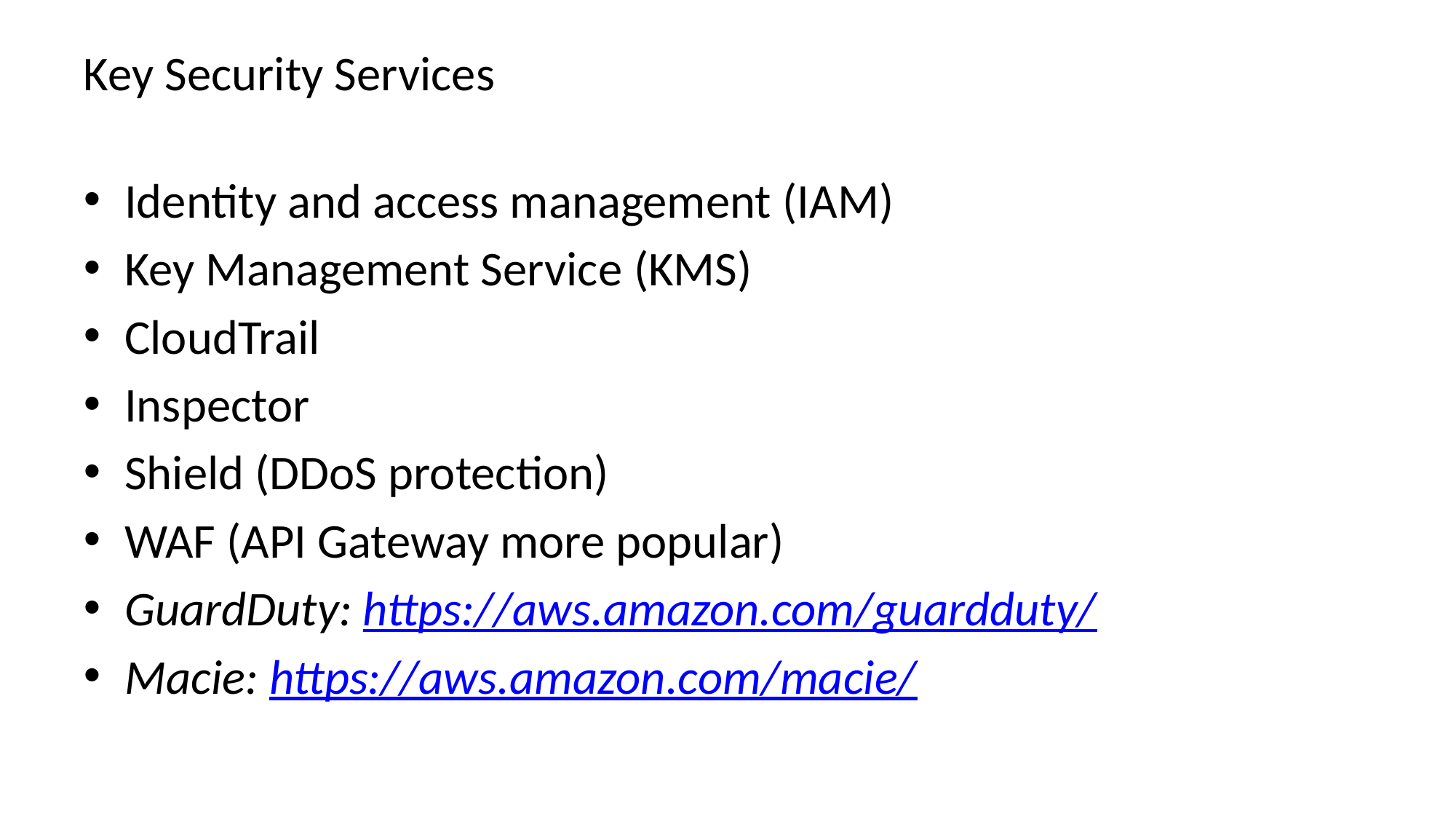

# Key Security Services
Identity and access management (IAM)
Key Management Service (KMS)
CloudTrail
Inspector
Shield (DDoS protection)
WAF (API Gateway more popular)
GuardDuty: https://aws.amazon.com/guardduty/
Macie: https://aws.amazon.com/macie/